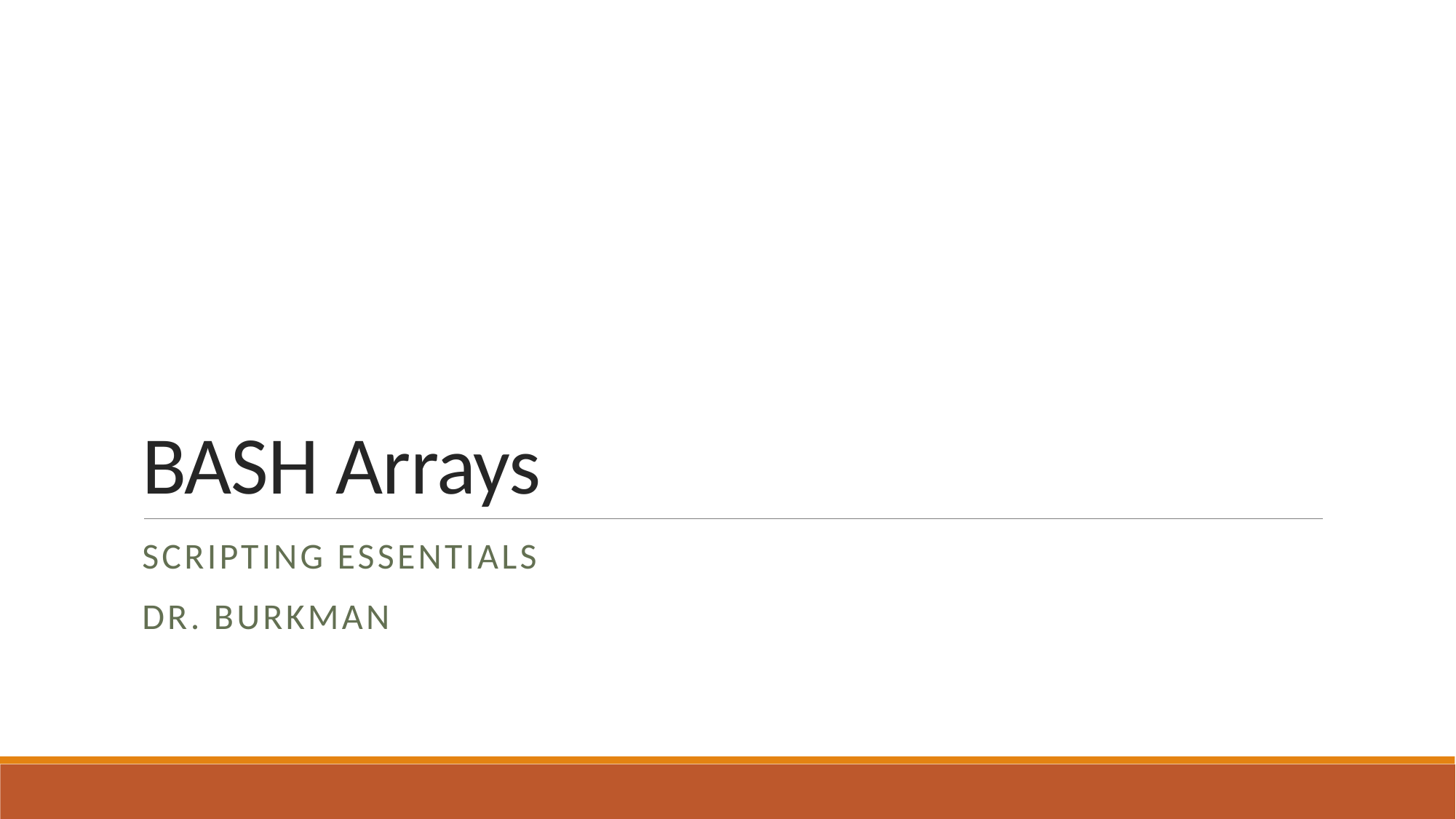

# BASH Arrays
Scripting Essentials
Dr. Burkman